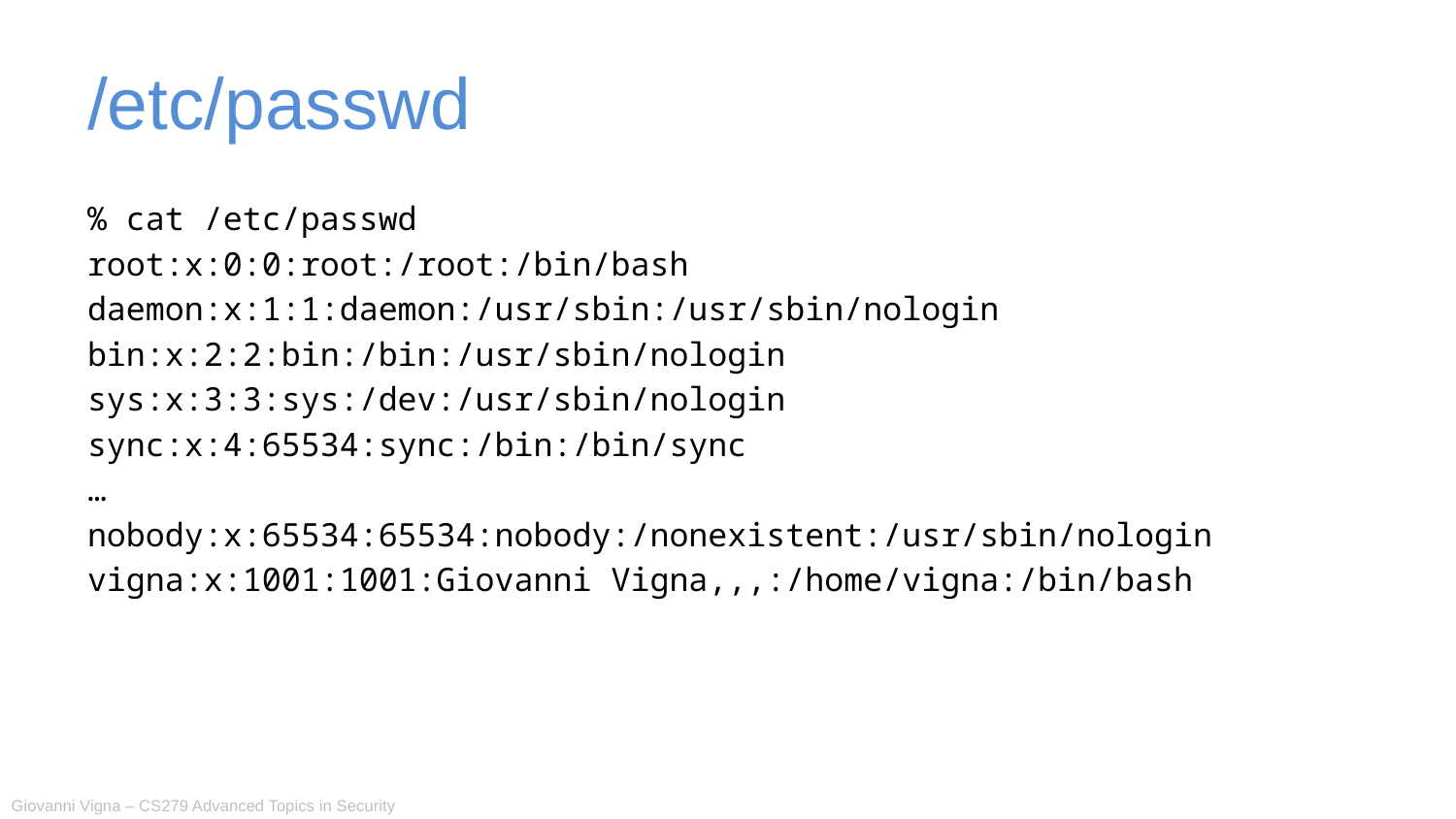

# /etc/passwd
% cat /etc/passwd
root:x:0:0:root:/root:/bin/bash
daemon:x:1:1:daemon:/usr/sbin:/usr/sbin/nologin
bin:x:2:2:bin:/bin:/usr/sbin/nologin
sys:x:3:3:sys:/dev:/usr/sbin/nologin
sync:x:4:65534:sync:/bin:/bin/sync
…
nobody:x:65534:65534:nobody:/nonexistent:/usr/sbin/nologin
vigna:x:1001:1001:Giovanni Vigna,,,:/home/vigna:/bin/bash